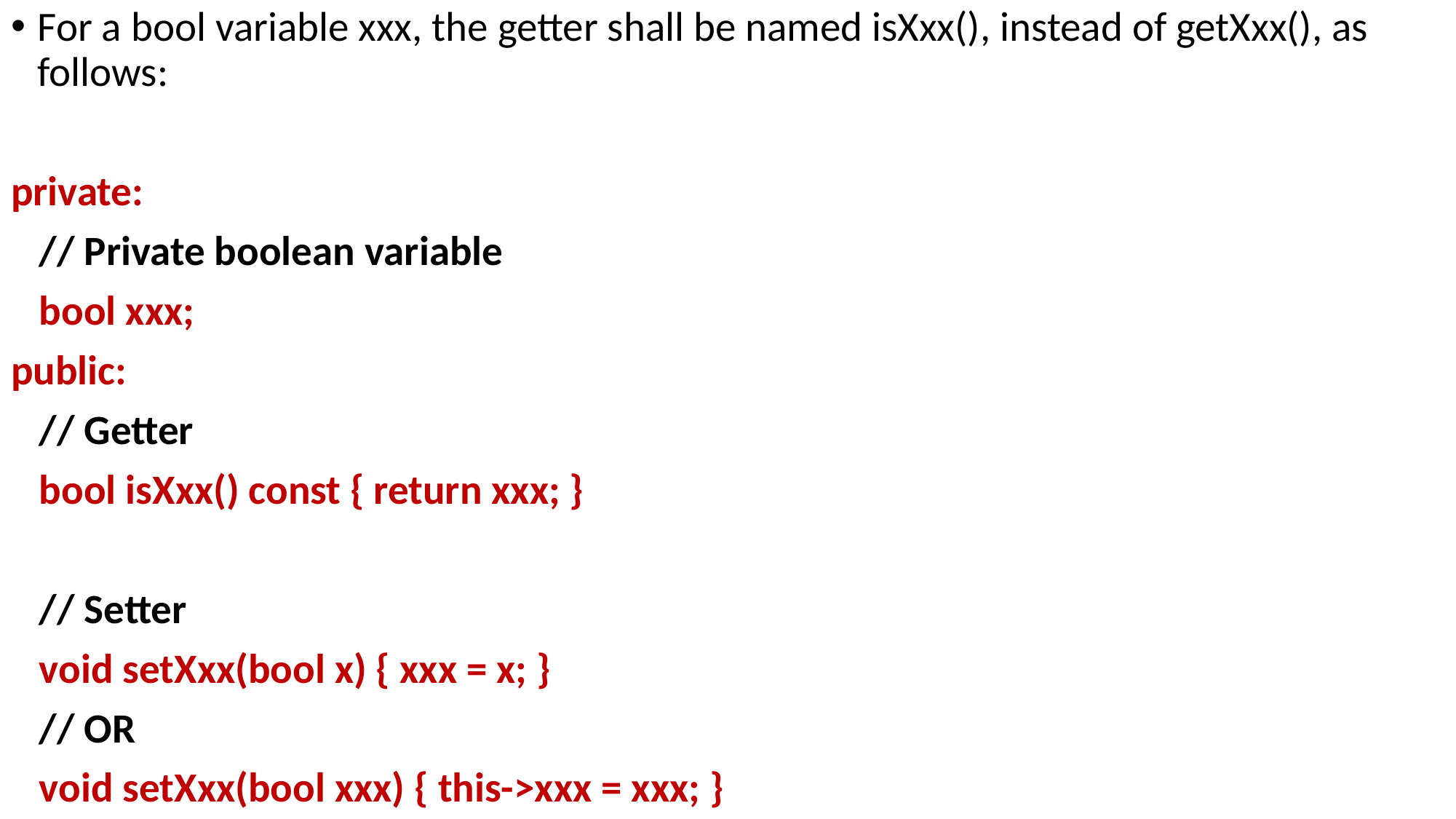

For a bool variable xxx, the getter shall be named isXxx(), instead of getXxx(), as follows:

private:
   // Private boolean variable
   bool xxx;
public:
   // Getter
   bool isXxx() const { return xxx; }

   // Setter
   void setXxx(bool x) { xxx = x; }
   // OR
   void setXxx(bool xxx) { this->xxx = xxx; }